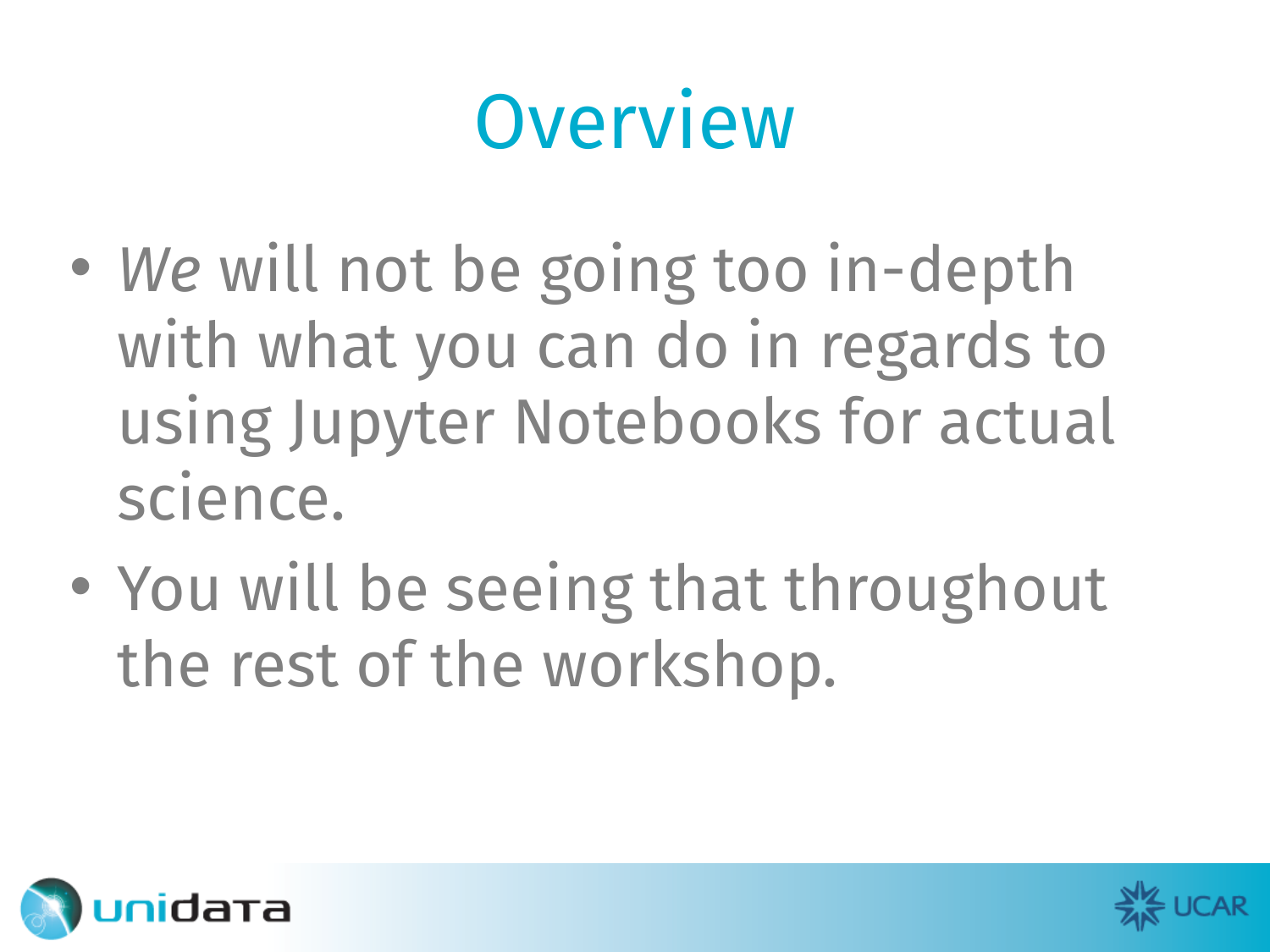

# Overview
We will not be going too in-depth with what you can do in regards to using Jupyter Notebooks for actual science.
You will be seeing that throughout the rest of the workshop.